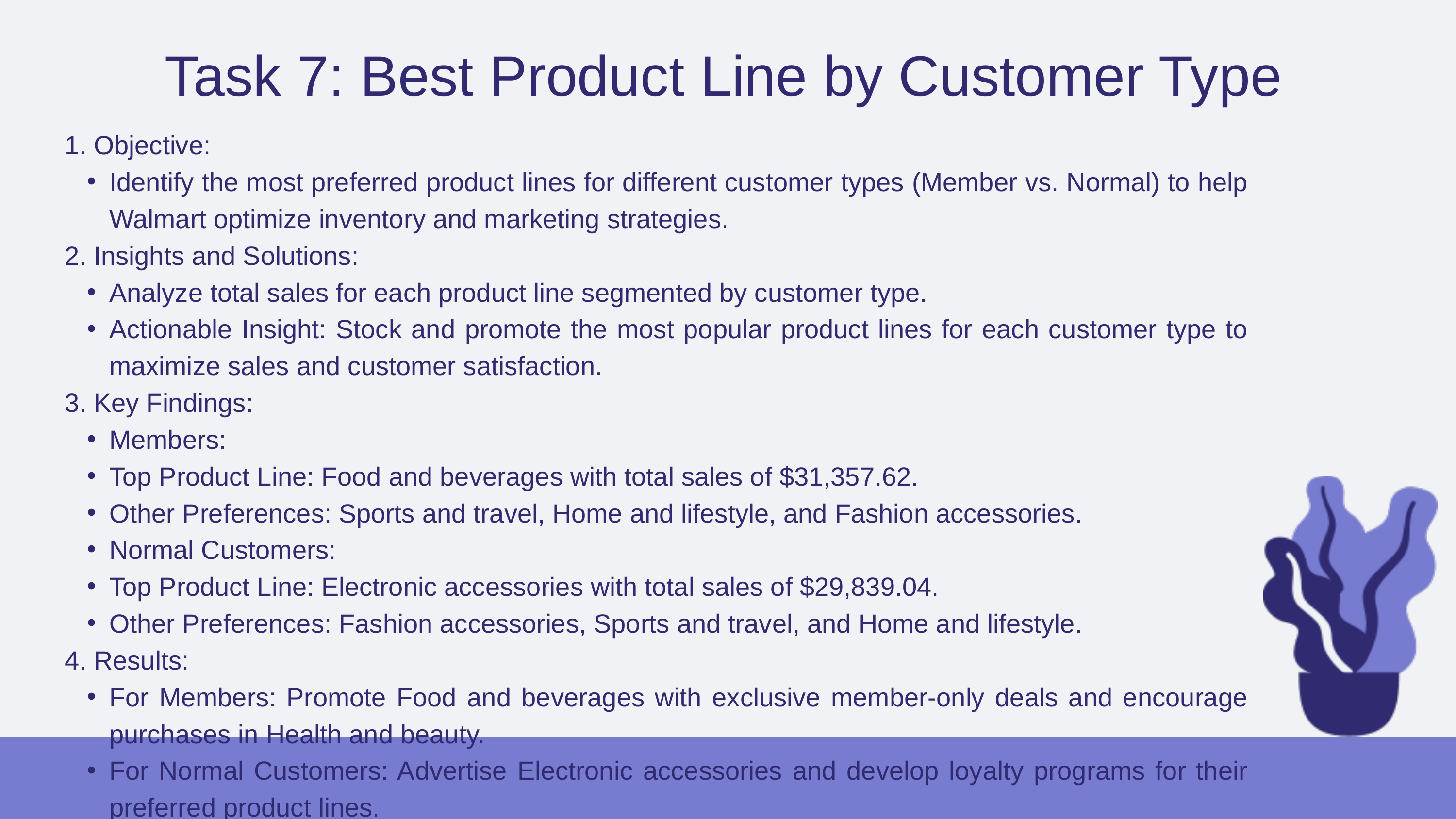

Task 7: Best Product Line by Customer Type
1. Objective:
Identify the most preferred product lines for different customer types (Member vs. Normal) to help Walmart optimize inventory and marketing strategies.
2. Insights and Solutions:
Analyze total sales for each product line segmented by customer type.
Actionable Insight: Stock and promote the most popular product lines for each customer type to maximize sales and customer satisfaction.
3. Key Findings:
Members:
Top Product Line: Food and beverages with total sales of $31,357.62.
Other Preferences: Sports and travel, Home and lifestyle, and Fashion accessories.
Normal Customers:
Top Product Line: Electronic accessories with total sales of $29,839.04.
Other Preferences: Fashion accessories, Sports and travel, and Home and lifestyle.
4. Results:
For Members: Promote Food and beverages with exclusive member-only deals and encourage purchases in Health and beauty.
For Normal Customers: Advertise Electronic accessories and develop loyalty programs for their preferred product lines.